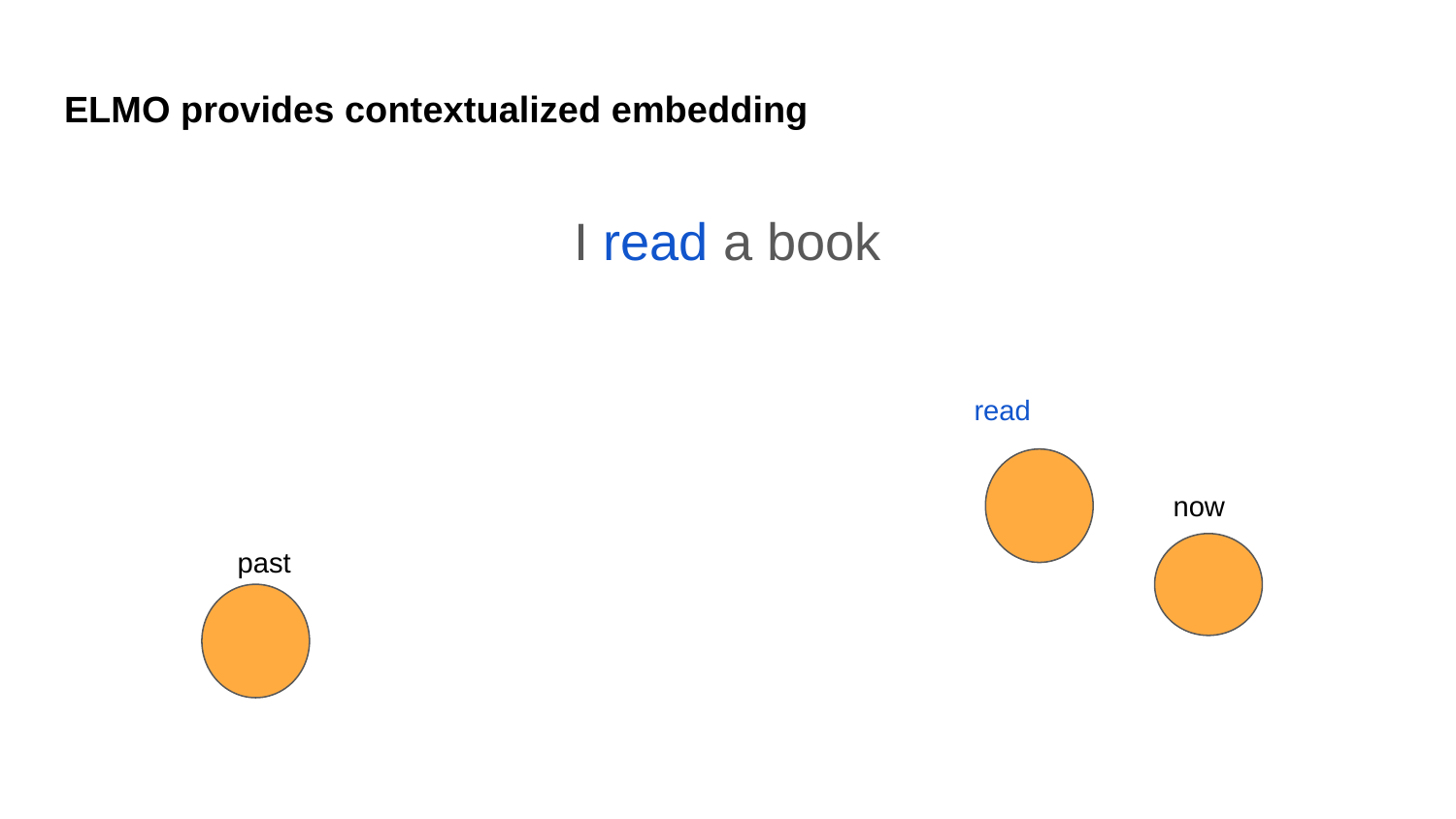

# ELMO provides contextualized embedding
I read a book
read

now
past